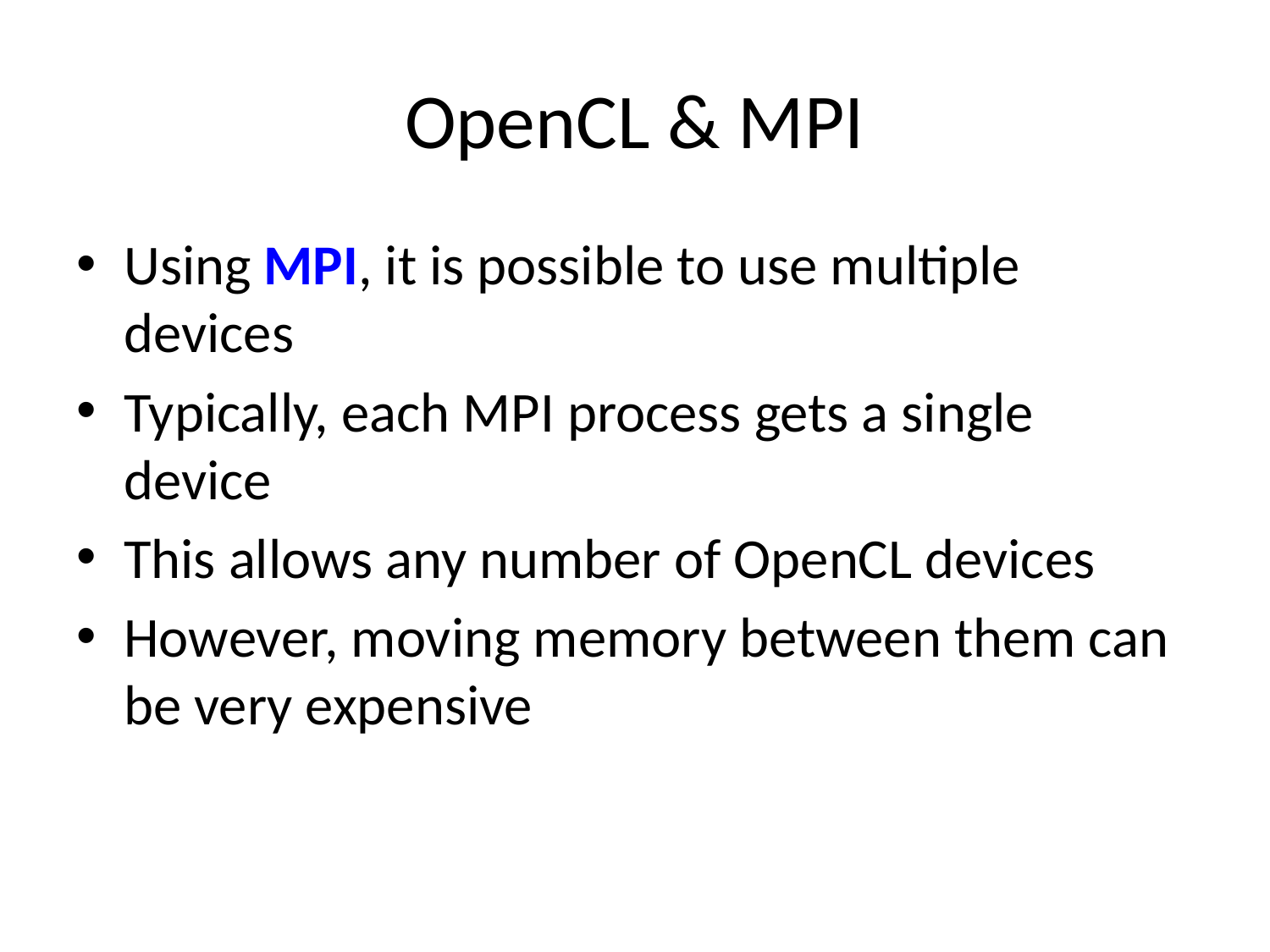

# OpenCL & MPI
Using MPI, it is possible to use multiple devices
Typically, each MPI process gets a single device
This allows any number of OpenCL devices
However, moving memory between them can be very expensive